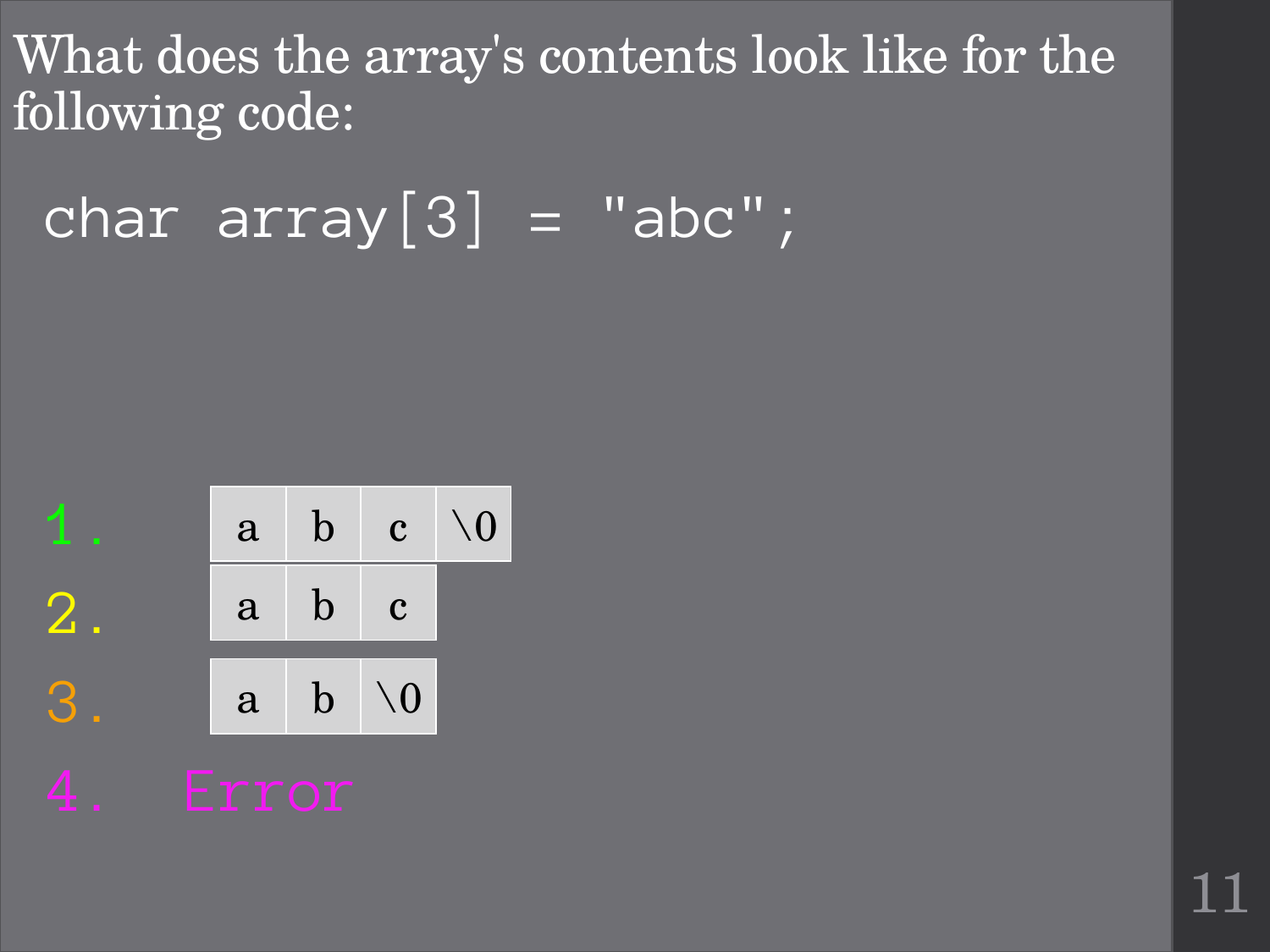

# What does the array's contents look like for the following code:
char array[3] = "abc";

 Error
| a | b | c | \0 |
| --- | --- | --- | --- |
| a | b | c |
| --- | --- | --- |
| a | b | \0 |
| --- | --- | --- |
11